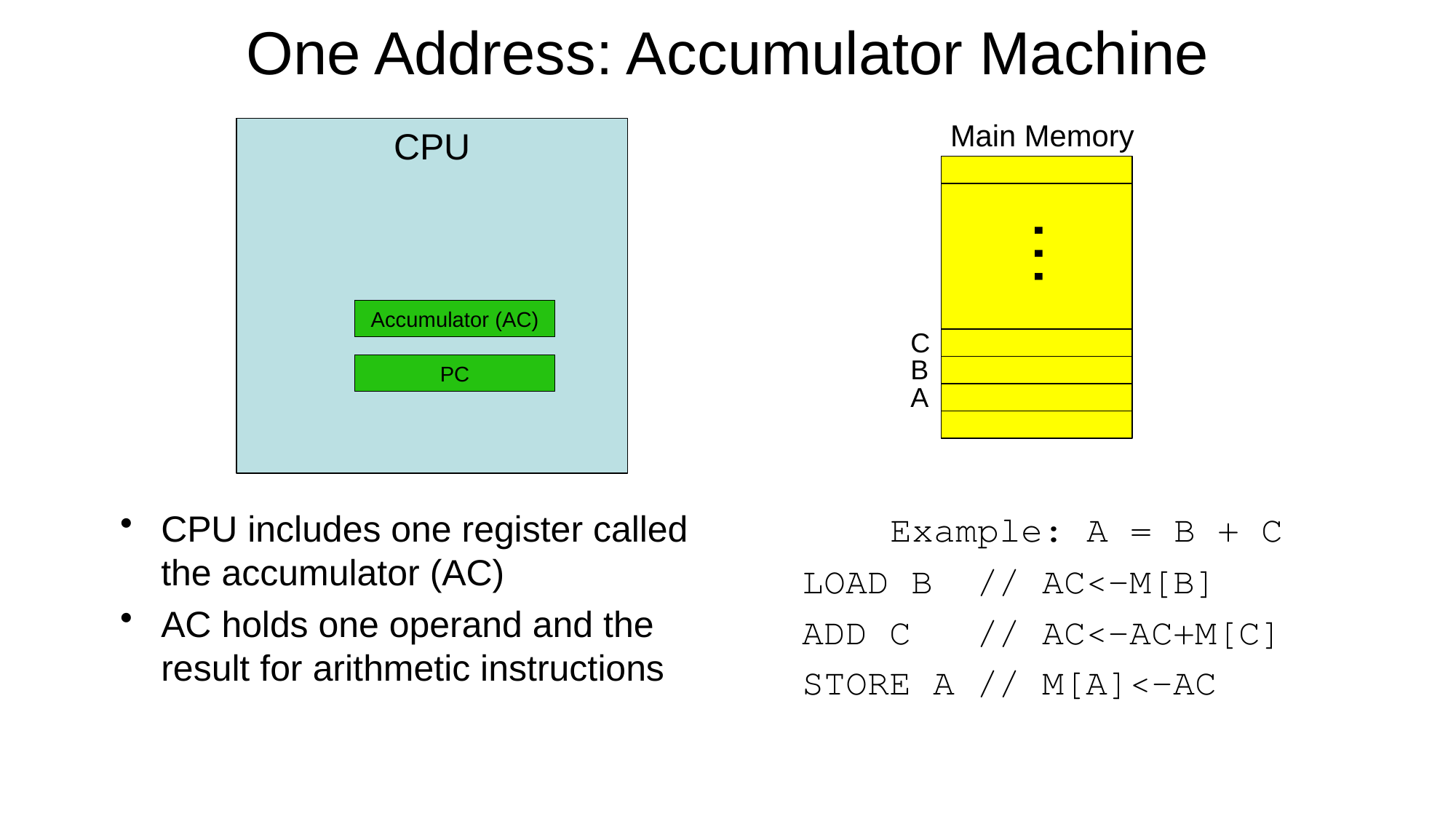

# One Address: Accumulator Machine
CPU
Accumulator (AC)
PC
Main Memory

…
C
B
A
CPU includes one register called the accumulator (AC)
AC holds one operand and the result for arithmetic instructions
Example: A = B + C
LOAD B  // AC<-M[B]
ADD C   // AC<-AC+M[C]
STORE A // M[A]<-AC